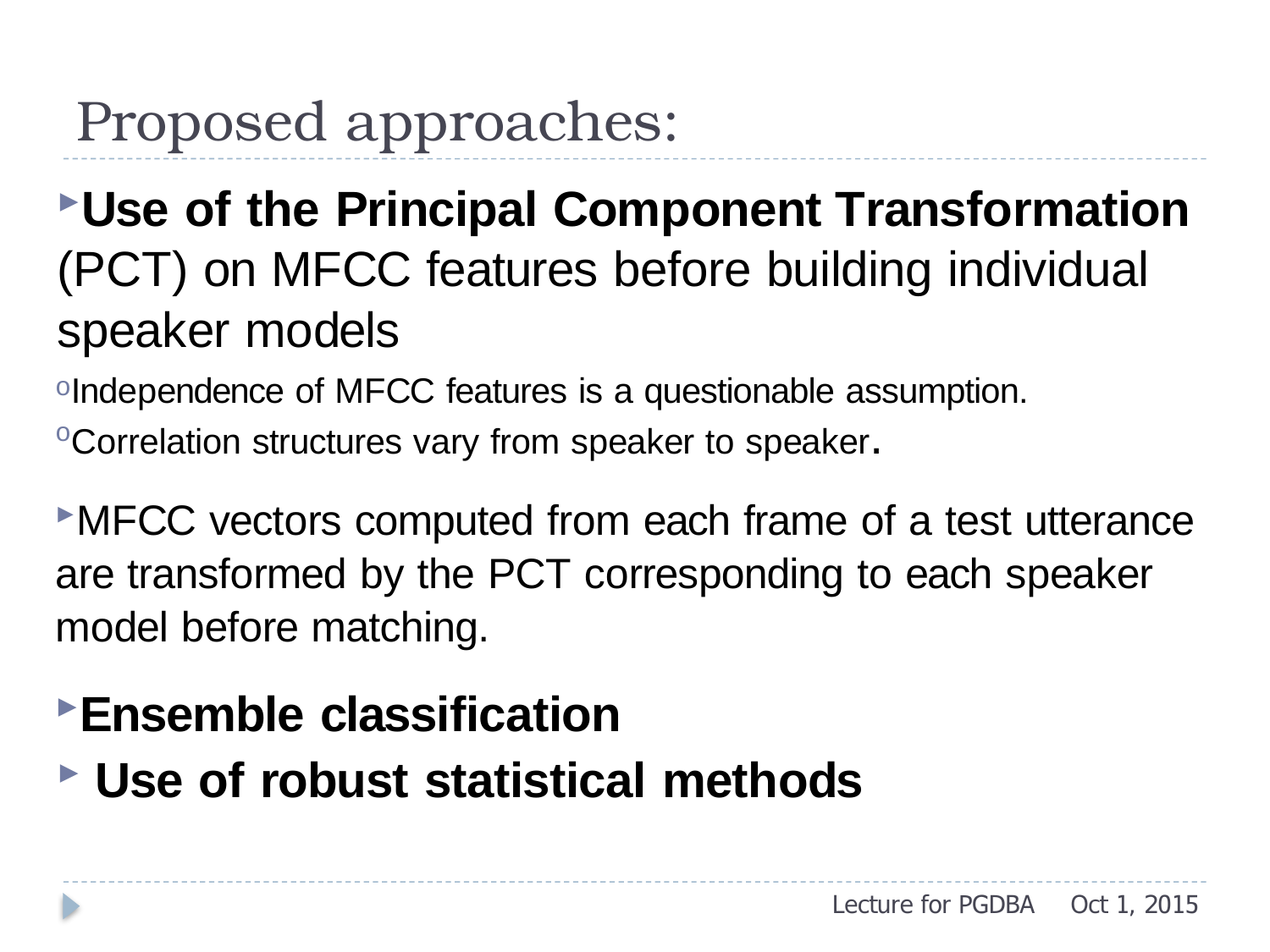

# Proposed approaches:
Use of the Principal Component Transformation (PCT) on MFCC features before building individual speaker models

Independence of MFCC features is a questionable assumption.

Correlation structures vary from speaker to speaker.

MFCC vectors computed from each frame of a test utterance

are transformed by the PCT corresponding to each speaker

model before matching.

Ensemble classification
 Use of robust statistical methods

Lecture for PGDBA
Oct 1, 2015